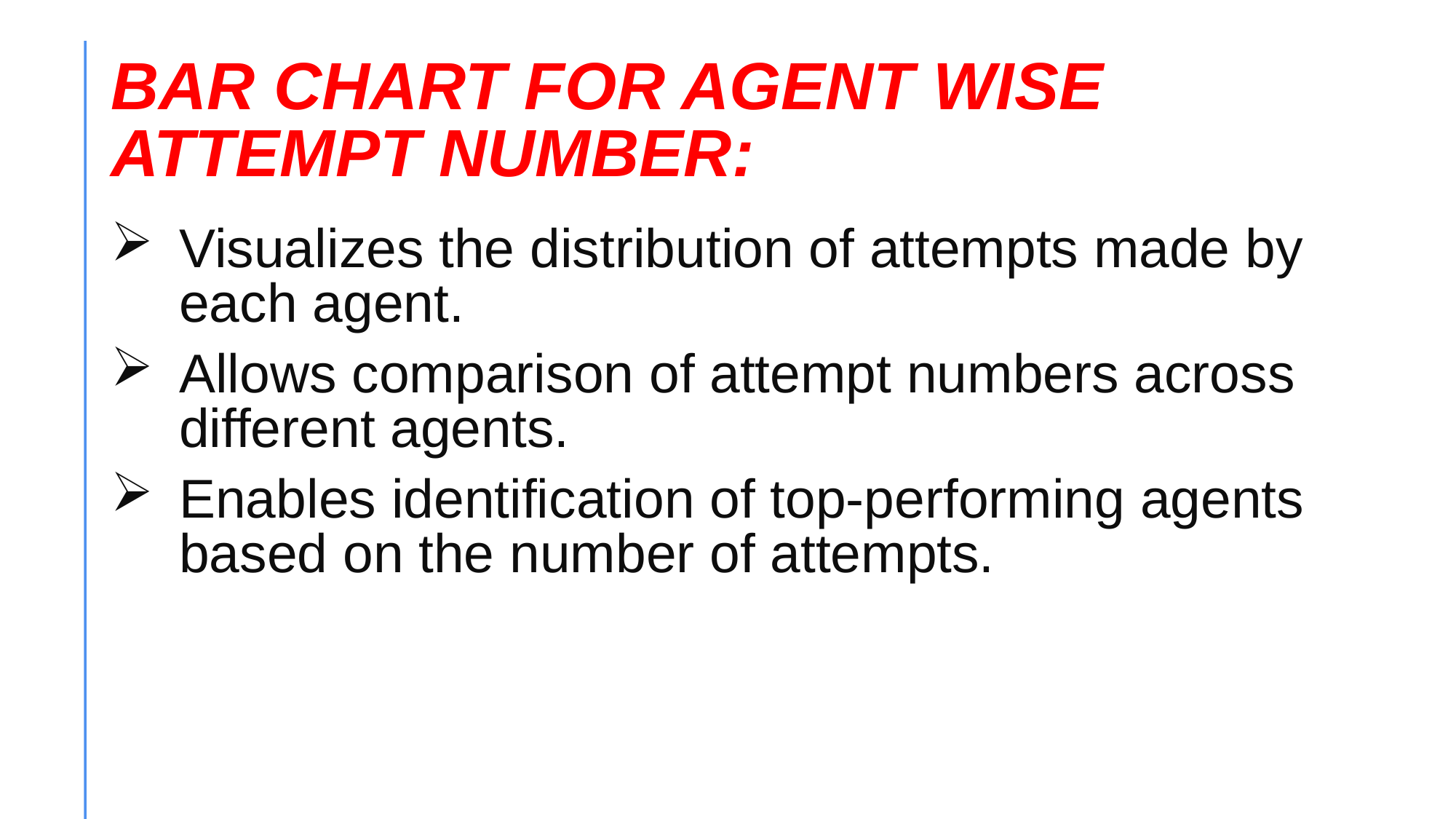

# BAR CHART FOR AGENT WISE ATTEMPT NUMBER:
Visualizes the distribution of attempts made by each agent.
Allows comparison of attempt numbers across different agents.
Enables identification of top-performing agents based on the number of attempts.